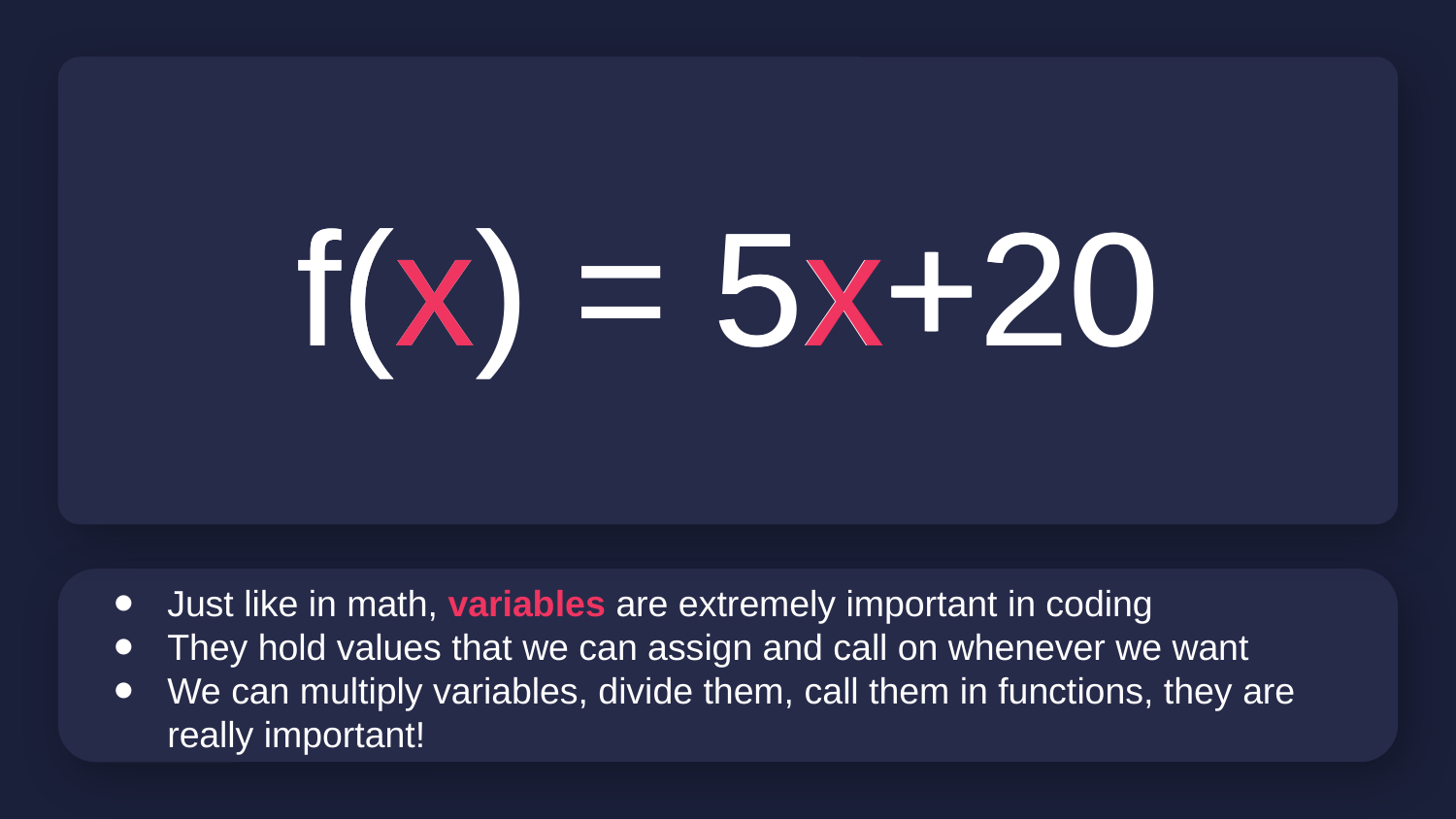

f(x) = 5x+20
f(x) = 5x+20
# Just like in math, variables are extremely important in coding
They hold values that we can assign and call on whenever we want
We can multiply variables, divide them, call them in functions, they are really important!